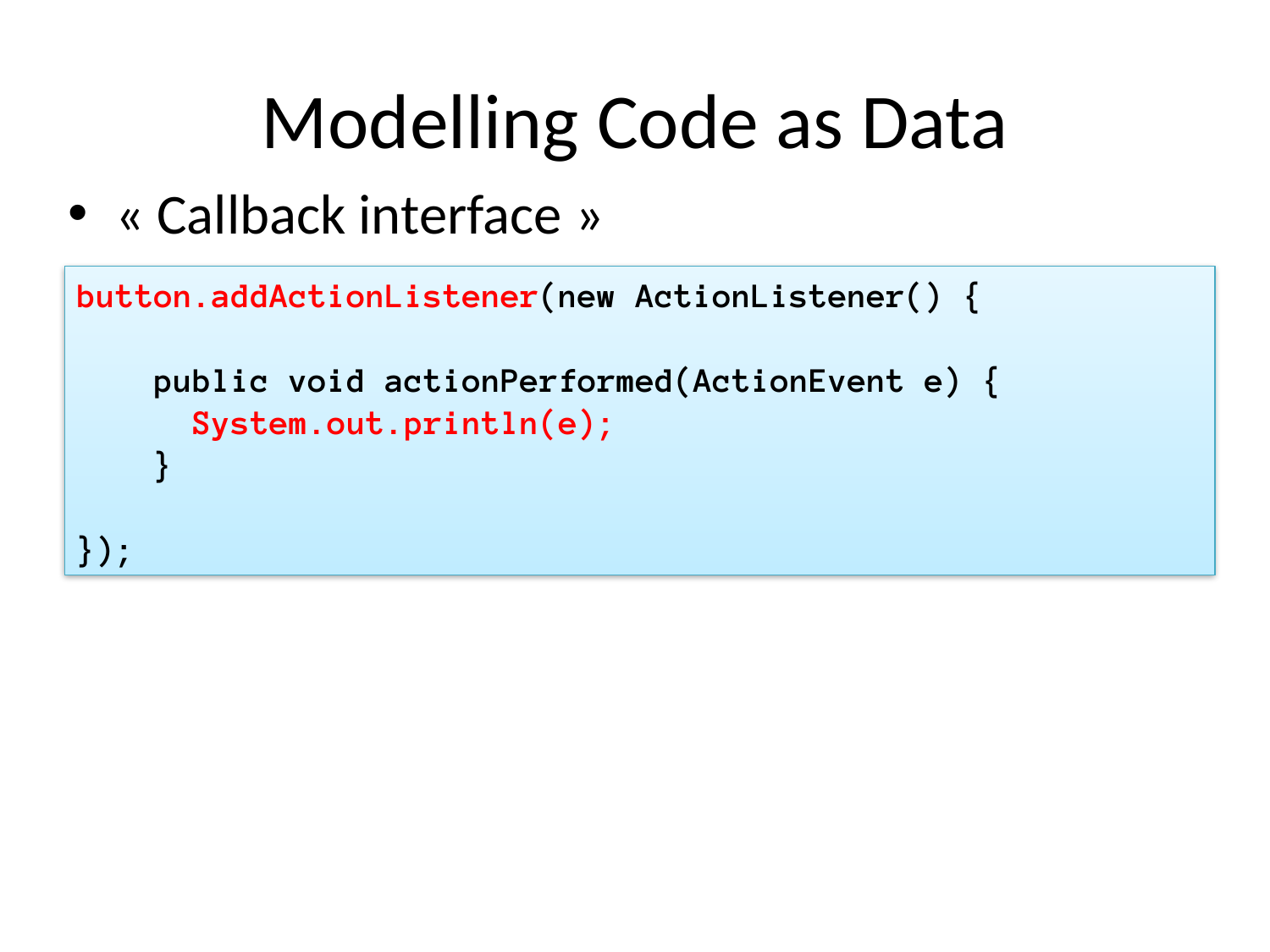

# Modelling Code as Data
« Callback interface »
button.addActionListener(new ActionListener() {

    public void actionPerformed(ActionEvent e) {
      System.out.println(e);
    }

});